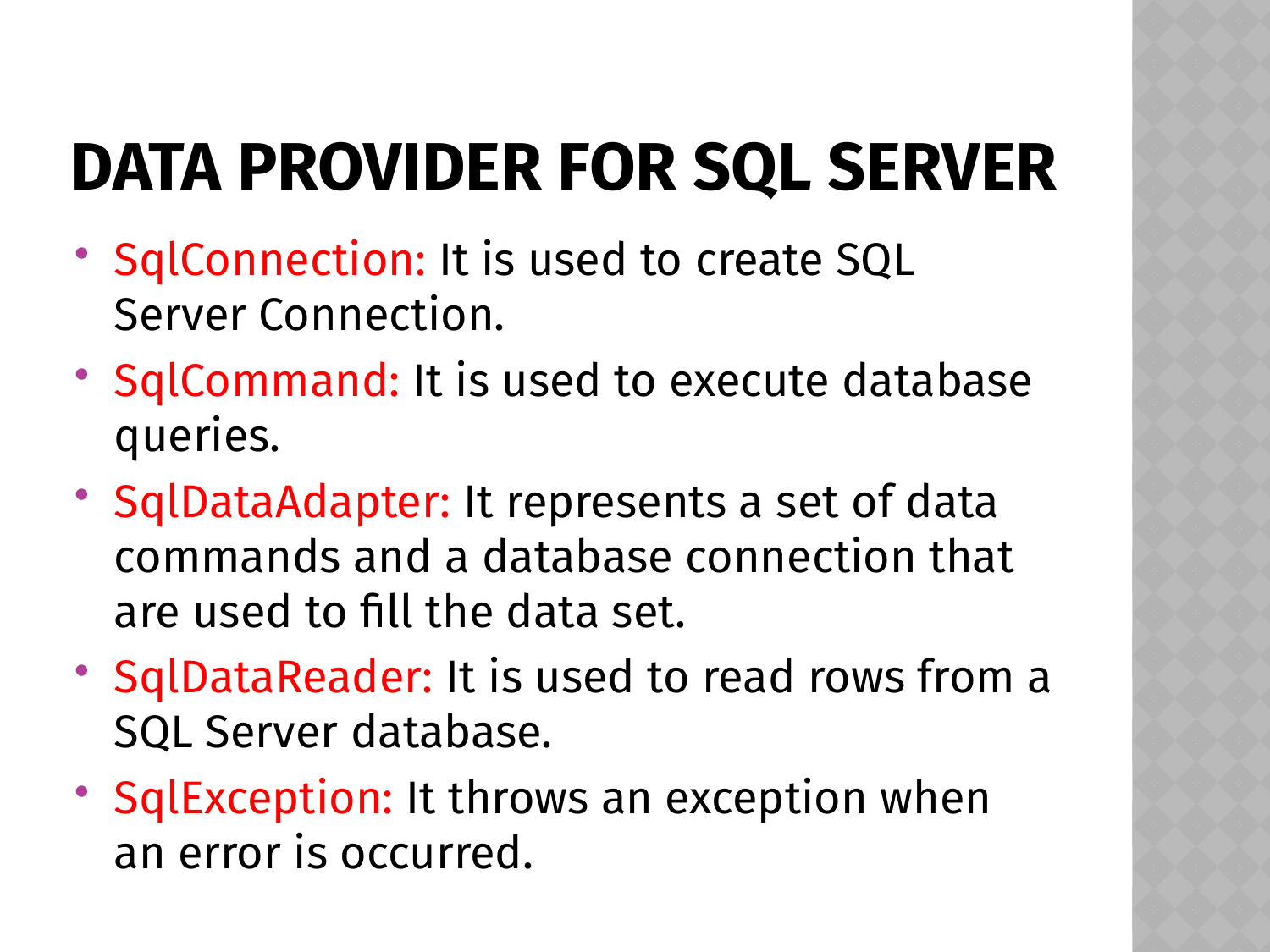

# Data provider for sql server
SqlConnection: It is used to create SQL Server Connection.
SqlCommand: It is used to execute database queries.
SqlDataAdapter: It represents a set of data commands and a database connection that are used to fill the data set.
SqlDataReader: It is used to read rows from a SQL Server database.
SqlException: It throws an exception when an error is occurred.